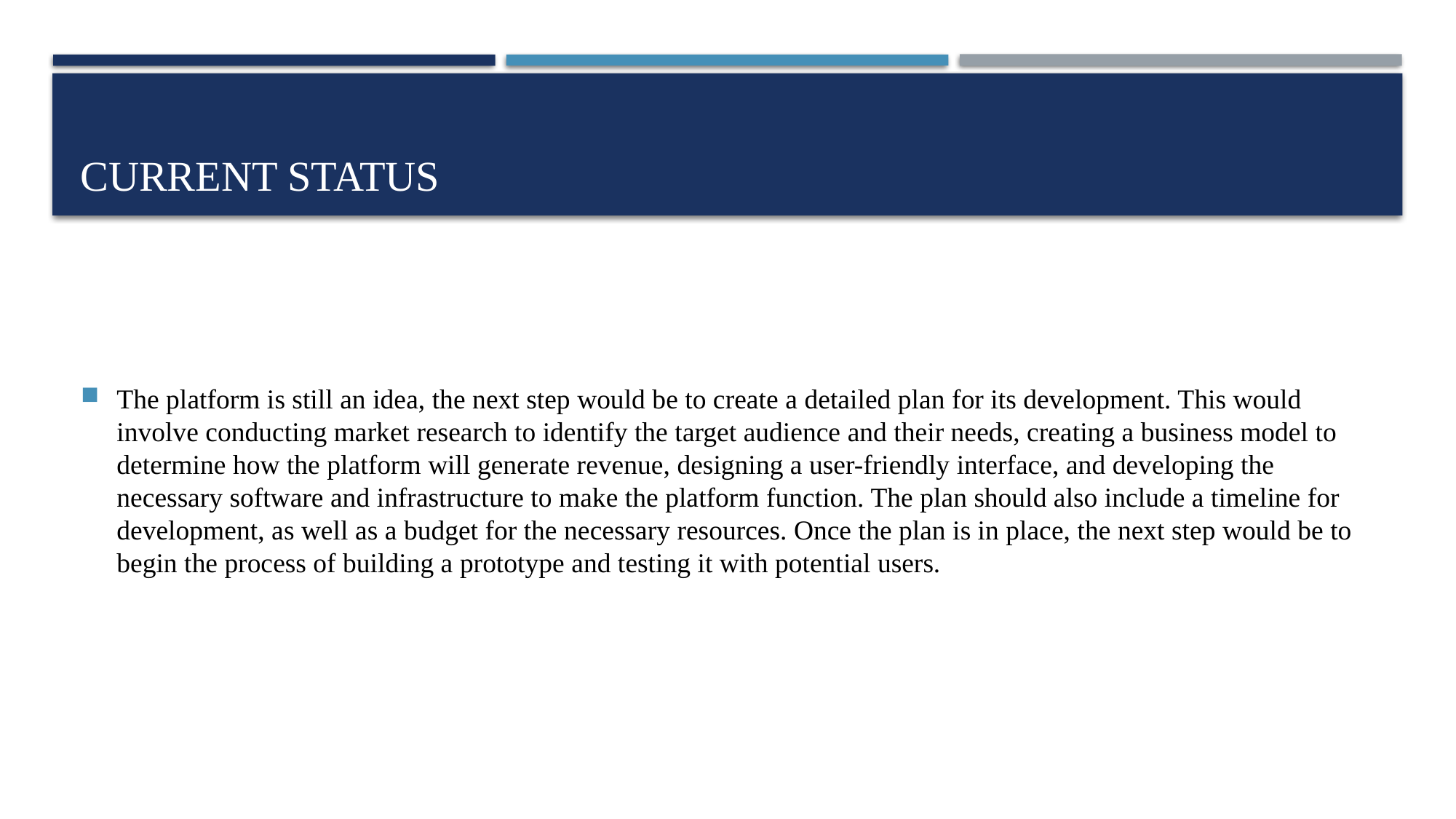

# Current status
The platform is still an idea, the next step would be to create a detailed plan for its development. This would involve conducting market research to identify the target audience and their needs, creating a business model to determine how the platform will generate revenue, designing a user-friendly interface, and developing the necessary software and infrastructure to make the platform function. The plan should also include a timeline for development, as well as a budget for the necessary resources. Once the plan is in place, the next step would be to begin the process of building a prototype and testing it with potential users.